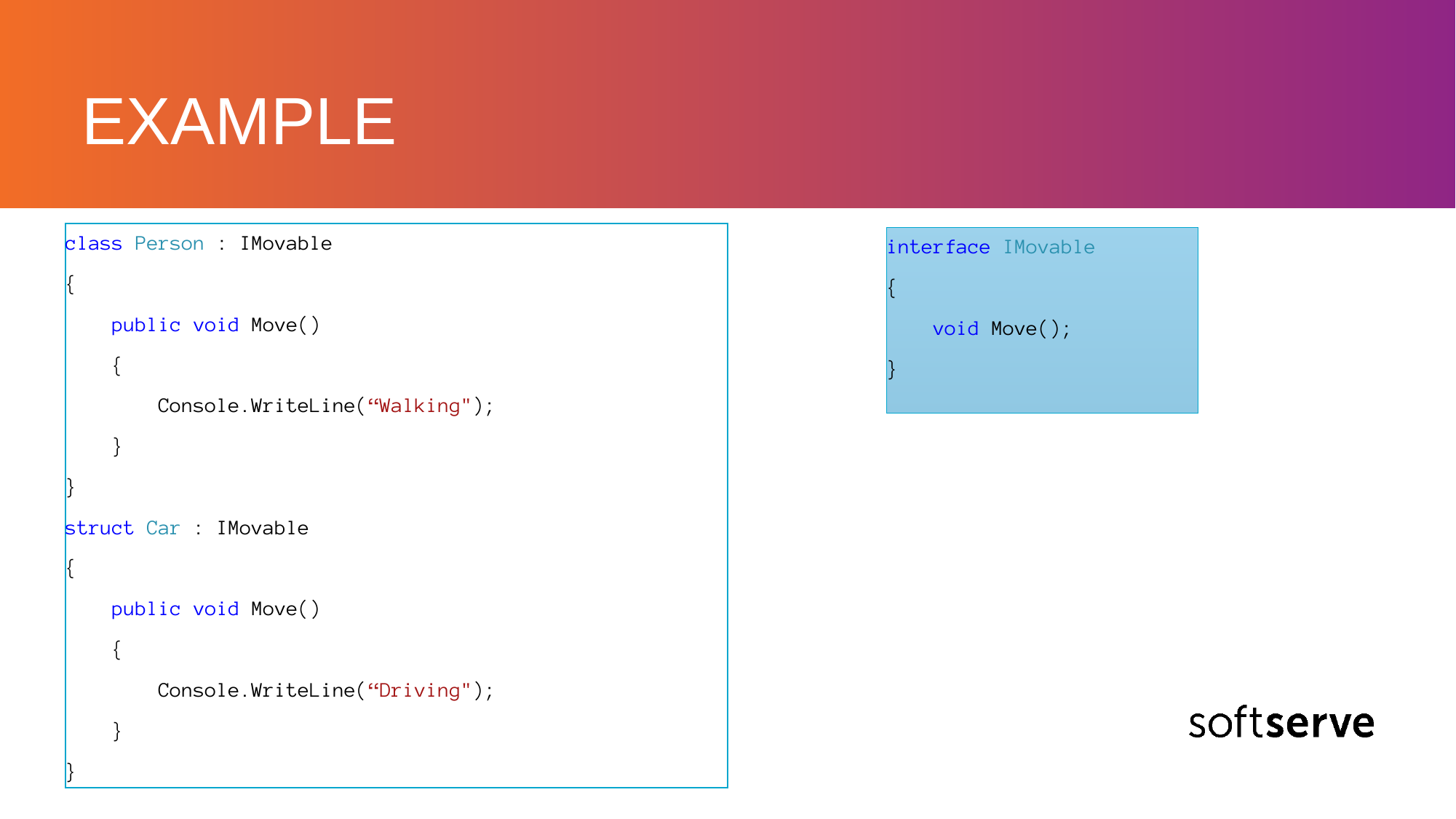

# EXAMPLE
class Person : IMovable
{
    public void Move()
    {
        Console.WriteLine(“Walking");
    }
}
struct Car : IMovable
{
    public void Move()
    {
        Console.WriteLine(“Driving");
    }
}
interface IMovable
{
    void Move();
}